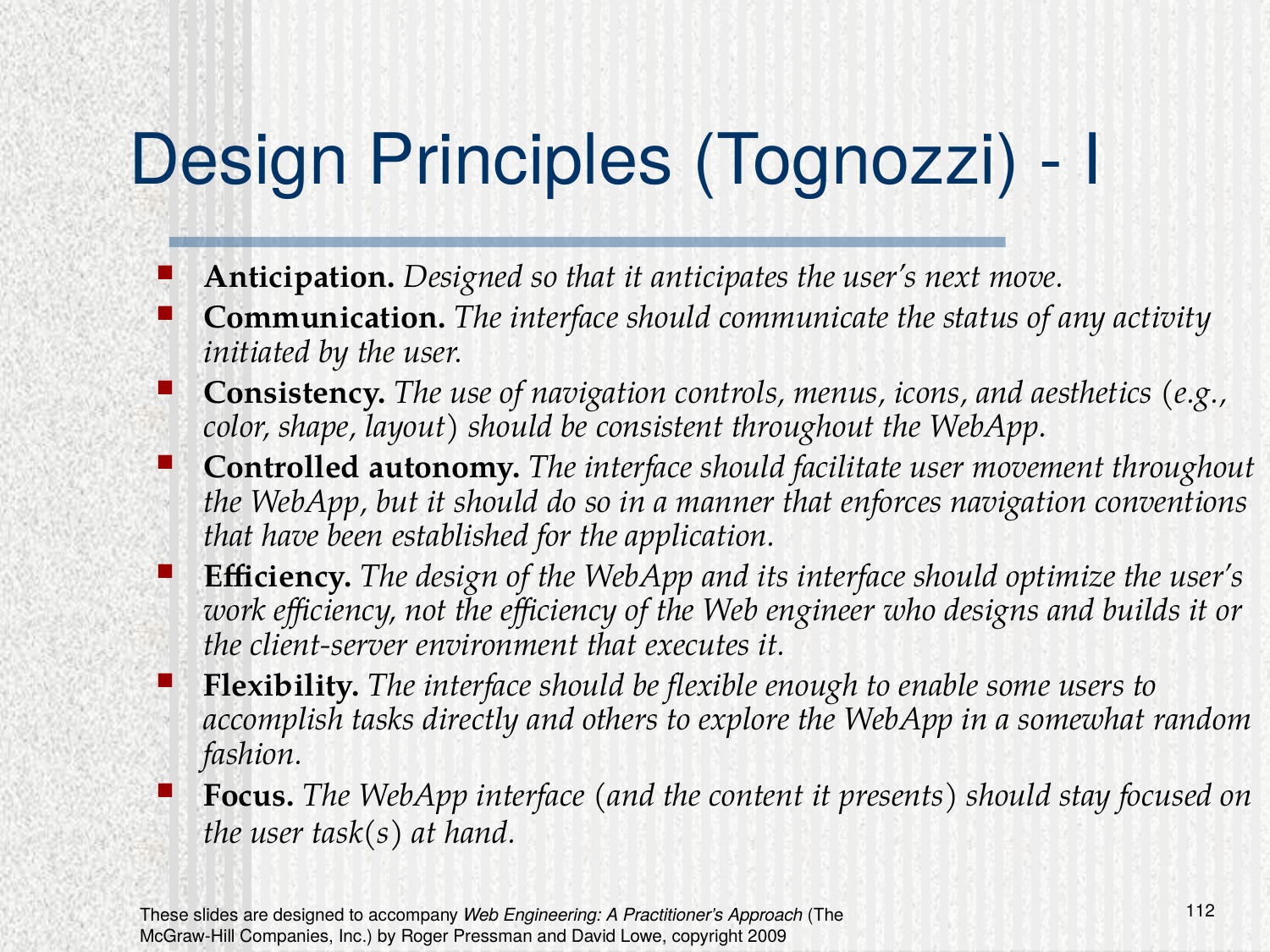

# Design Principles (Tognozzi) - I
Anticipation. Designed so that it anticipates the user’s next move.
Communication. The interface should communicate the status of any activity initiated by the user.
Consistency. The use of navigation controls, menus, icons, and aesthetics (e.g., color, shape, layout) should be consistent throughout the WebApp.
Controlled autonomy. The interface should facilitate user movement throughout the WebApp, but it should do so in a manner that enforces navigation conventions that have been established for the application.
Efficiency. The design of the WebApp and its interface should optimize the user’s work efficiency, not the efficiency of the Web engineer who designs and builds it or the client-server environment that executes it.
Flexibility. The interface should be flexible enough to enable some users to accomplish tasks directly and others to explore the WebApp in a somewhat random fashion.
Focus. The WebApp interface (and the content it presents) should stay focused on the user task(s) at hand.
112
These slides are designed to accompany Web Engineering: A Practitioner’s Approach (The McGraw-Hill Companies, Inc.) by Roger Pressman and David Lowe, copyright 2009